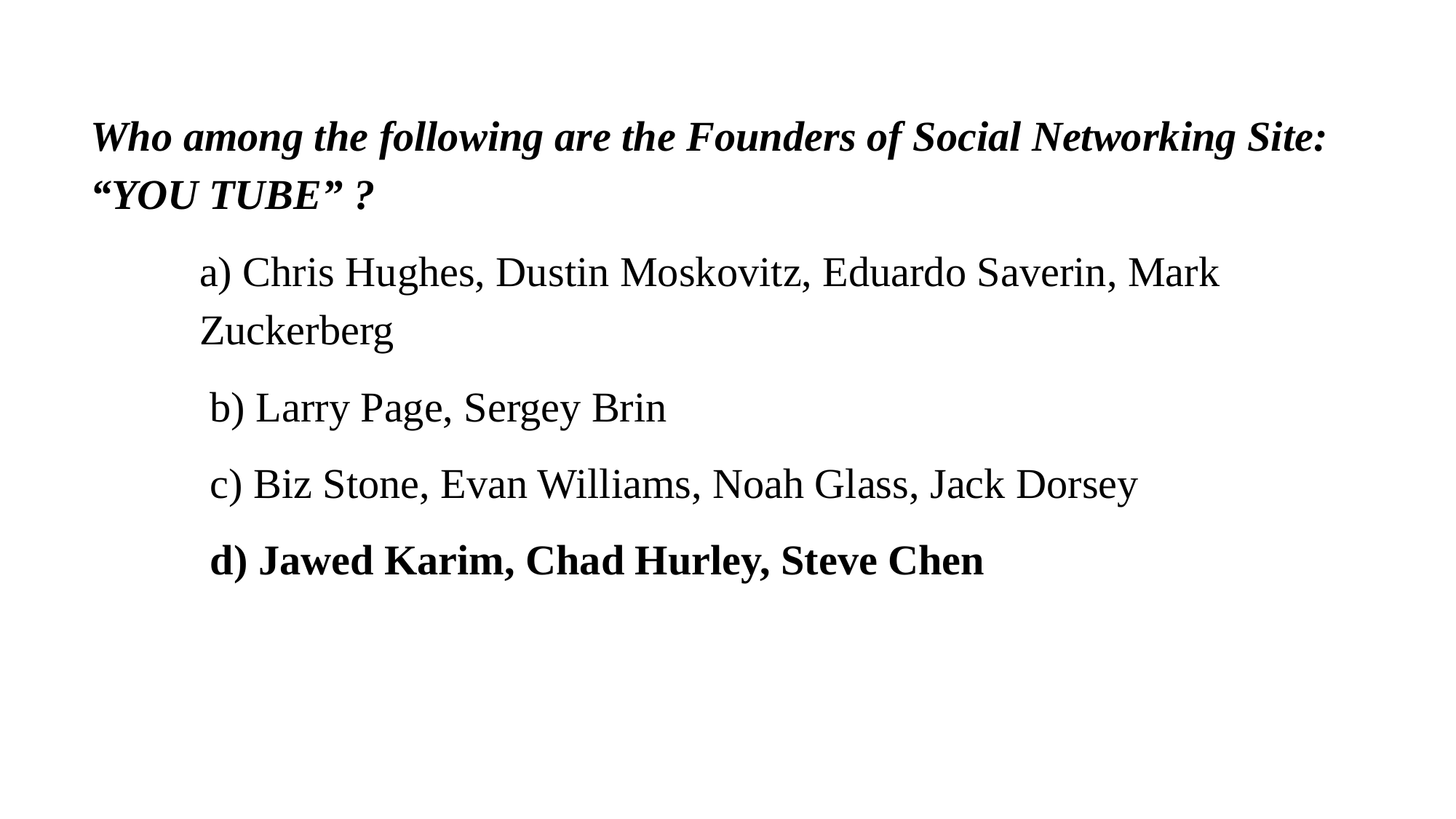

Who among the following are the Founders of Social Networking Site: “YOU TUBE” ?
   	a) Chris Hughes, Dustin Moskovitz, Eduardo Saverin, Mark         	Zuckerberg
  	 b) Larry Page, Sergey Brin
  	 c) Biz Stone, Evan Williams, Noah Glass, Jack Dorsey
 	 d) Jawed Karim, Chad Hurley, Steve Chen